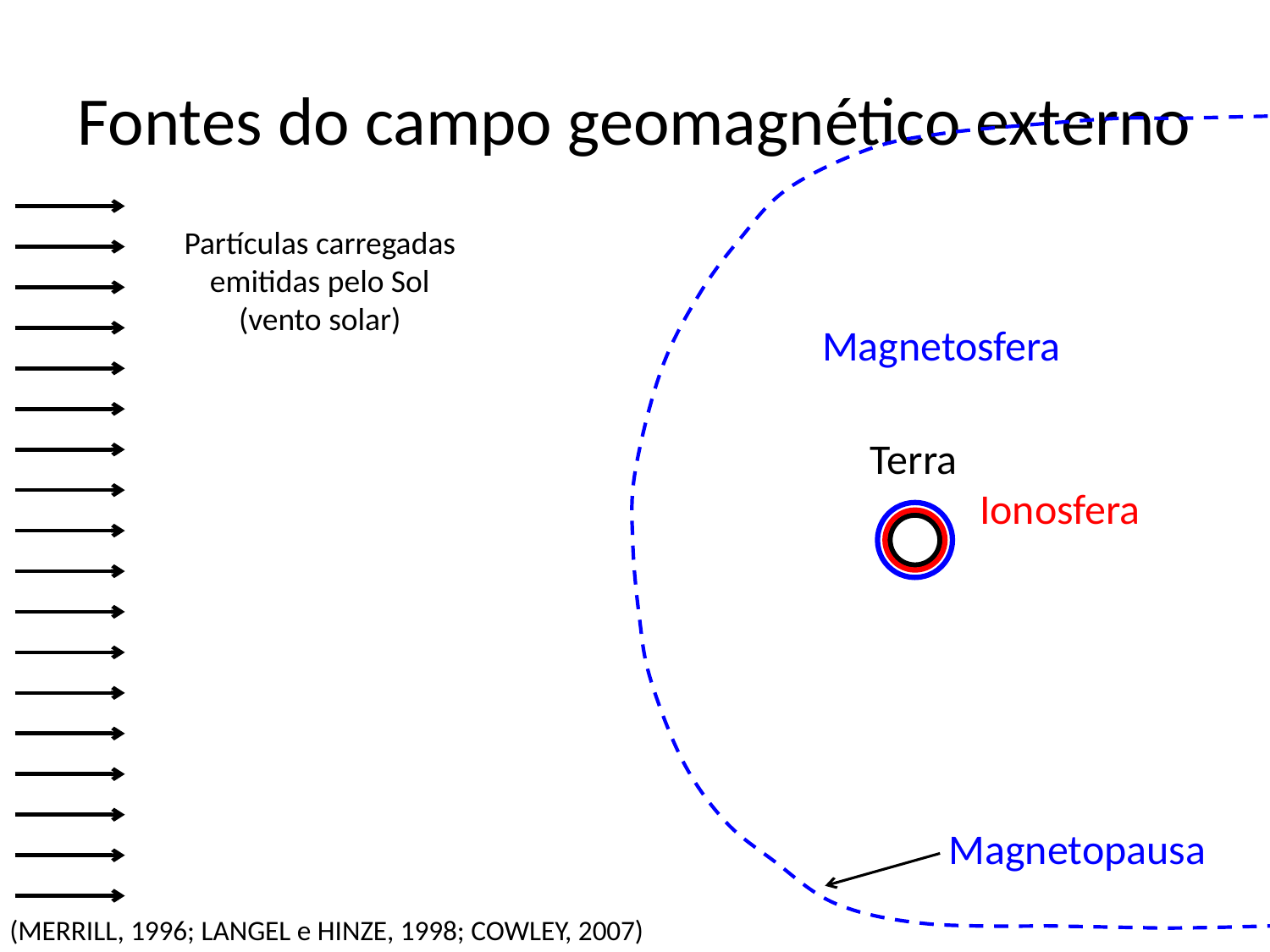

# Fontes do campo geomagnético externo

Partículas carregadas emitidas pelo Sol
(vento solar)
Magnetosfera
Terra
Ionosfera

Magnetopausa
(MERRILL, 1996; LANGEL e HINZE, 1998; COWLEY, 2007)